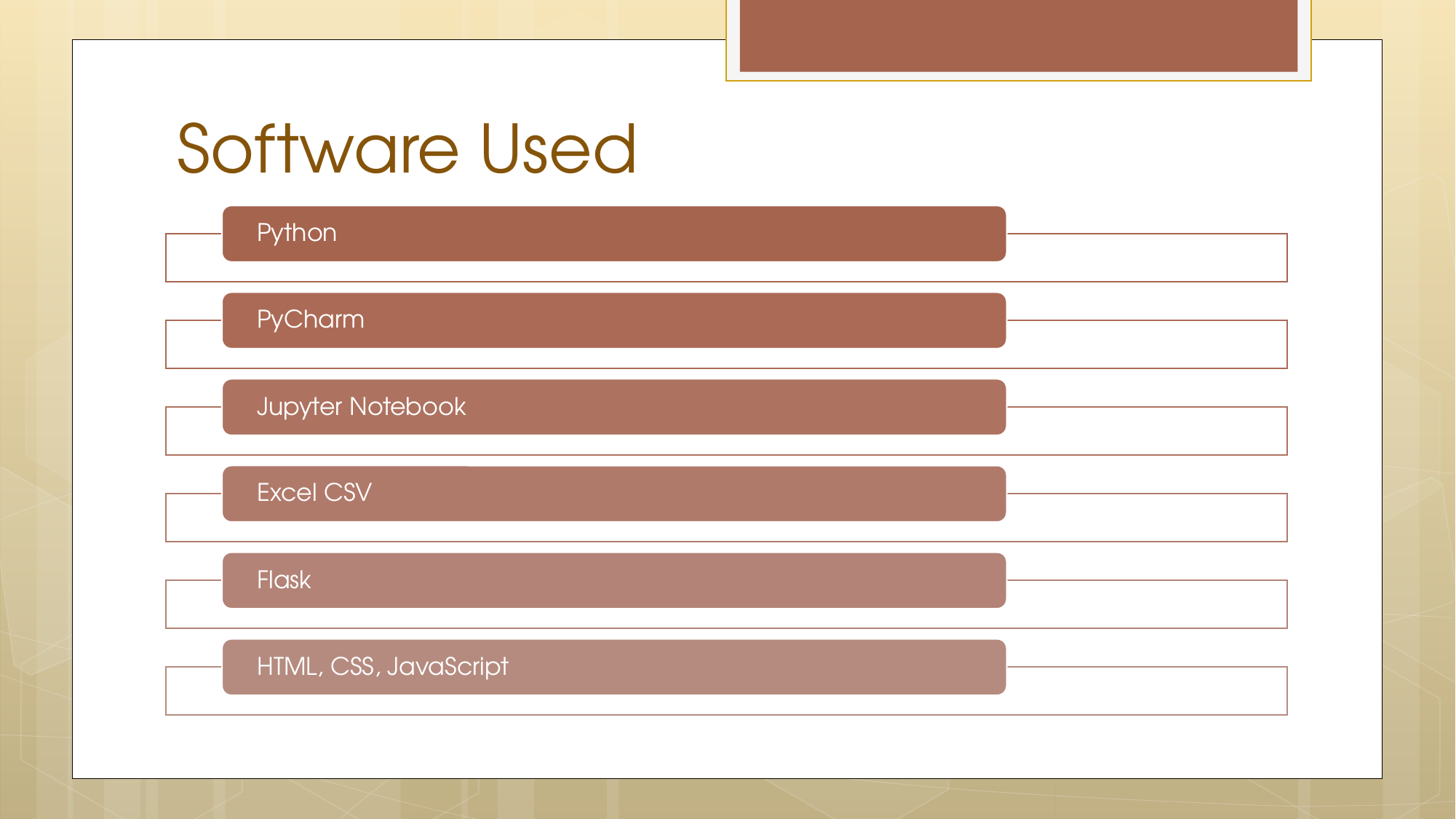

# Software Used
Python
PyCharm
Jupyter Notebook
Excel CSV
Flask
HTML, CSS, JavaScript